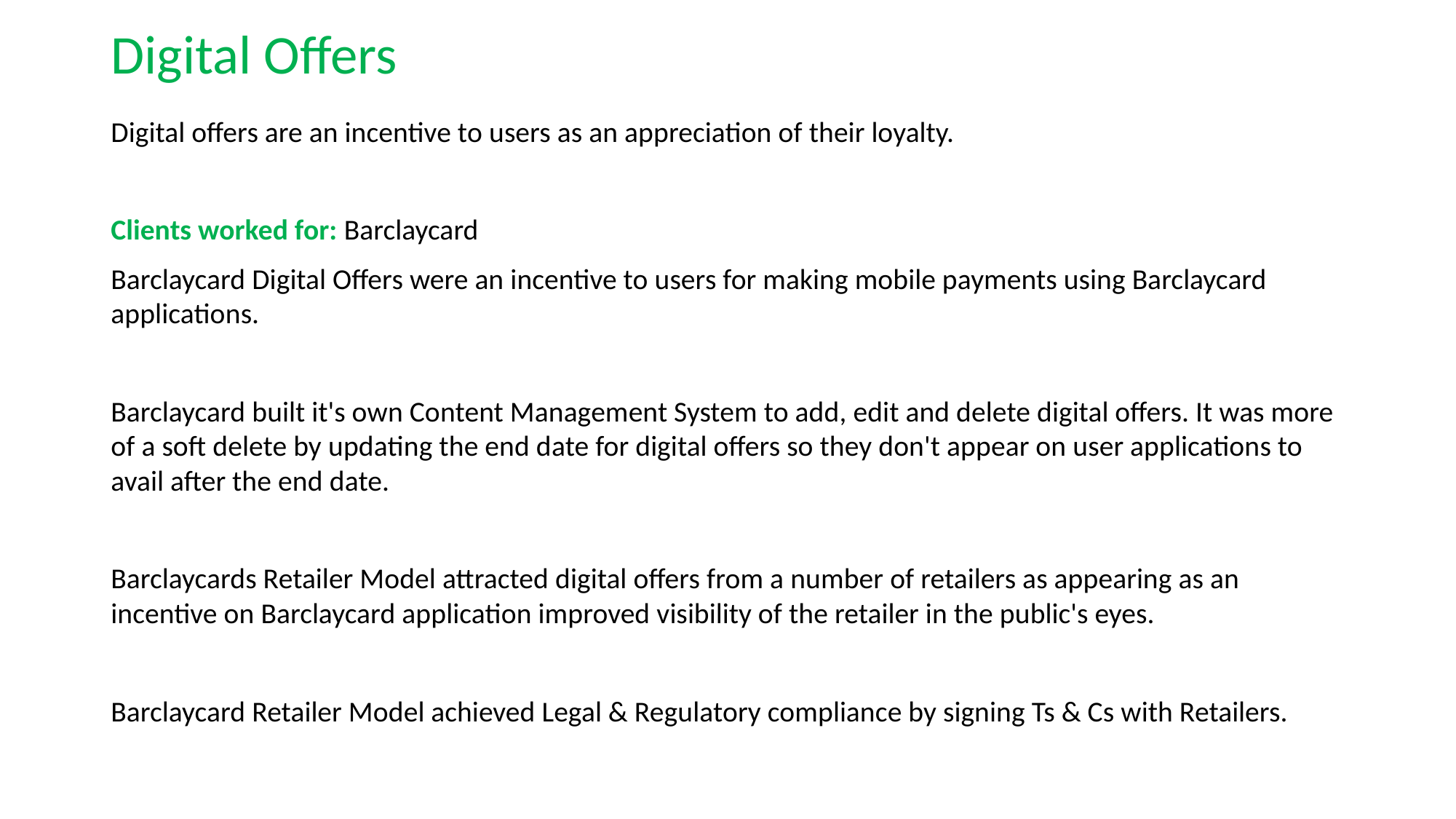

# Digital Offers
Digital offers are an incentive to users as an appreciation of their loyalty.

Clients worked for: Barclaycard
Barclaycard Digital Offers were an incentive to users for making mobile payments using Barclaycard applications.

Barclaycard built it's own Content Management System to add, edit and delete digital offers. It was more of a soft delete by updating the end date for digital offers so they don't appear on user applications to avail after the end date.

Barclaycards Retailer Model attracted digital offers from a number of retailers as appearing as an incentive on Barclaycard application improved visibility of the retailer in the public's eyes.

Barclaycard Retailer Model achieved Legal & Regulatory compliance by signing Ts & Cs with Retailers.